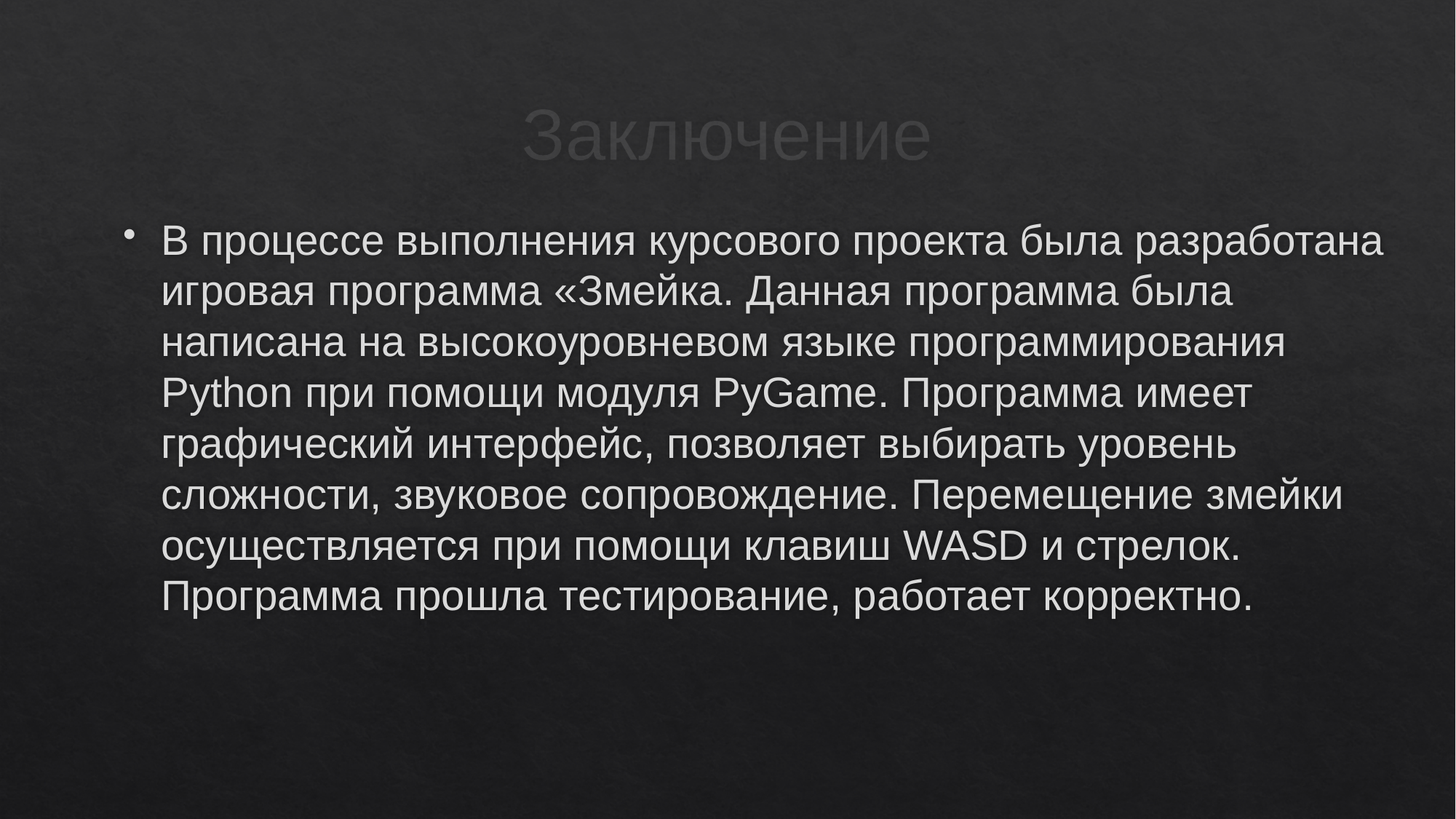

# Заключение
В процессе выполнения курсового проекта была разработана игровая программа «Змейка. Данная программа была написана на высокоуровневом языке программирования Python при помощи модуля PyGame. Программа имеет графический интерфейс, позволяет выбирать уровень сложности, звуковое сопровождение. Перемещение змейки осуществляется при помощи клавиш WASD и стрелок. Программа прошла тестирование, работает корректно.